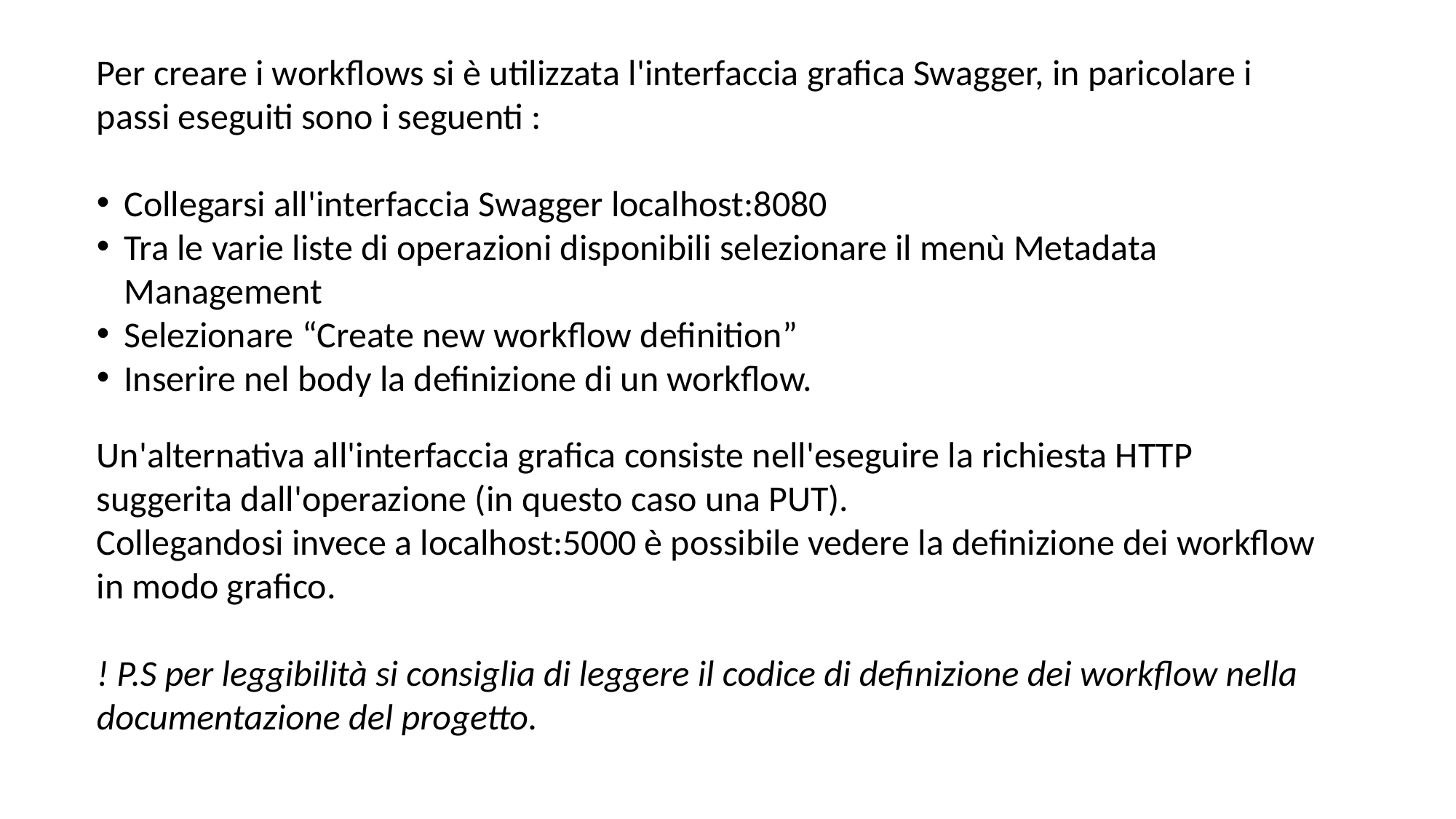

Per creare i workflows si è utilizzata l'interfaccia grafica Swagger, in paricolare i passi eseguiti sono i seguenti :

Collegarsi all'interfaccia Swagger localhost:8080
Tra le varie liste di operazioni disponibili selezionare il menù Metadata Management
Selezionare “Create new workflow definition”
Inserire nel body la definizione di un workflow.

Un'alternativa all'interfaccia grafica consiste nell'eseguire la richiesta HTTP suggerita dall'operazione (in questo caso una PUT).
Collegandosi invece a localhost:5000 è possibile vedere la definizione dei workflow in modo grafico.

! P.S per leggibilità si consiglia di leggere il codice di definizione dei workflow nella documentazione del progetto.